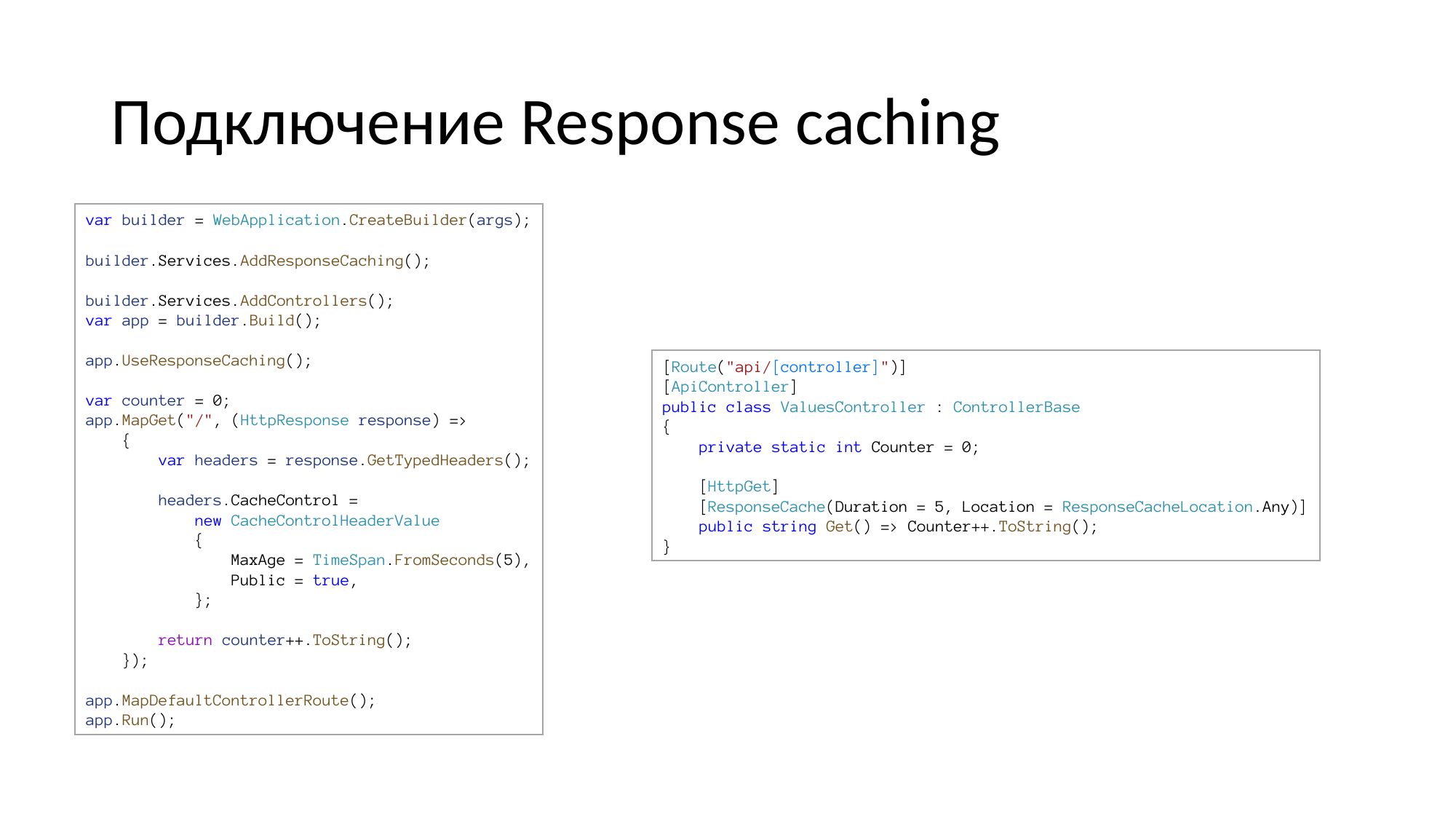

# Подключение Response caching
var builder = WebApplication.CreateBuilder(args);
builder.Services.AddResponseCaching();
builder.Services.AddControllers();
var app = builder.Build();
app.UseResponseCaching();
var counter = 0;
app.MapGet("/", (HttpResponse response) =>
    {
        var headers = response.GetTypedHeaders();
        headers.CacheControl =
            new CacheControlHeaderValue
            {
                MaxAge = TimeSpan.FromSeconds(5),
                Public = true,
            };
        return counter++.ToString();
    });
app.MapDefaultControllerRoute();            
app.Run();
[Route("api/[controller]")]
[ApiController]
public class ValuesController : ControllerBase
{
    private static int Counter = 0;
    [HttpGet]
    [ResponseCache(Duration = 5, Location = ResponseCacheLocation.Any)]
    public string Get() => Counter++.ToString();
}